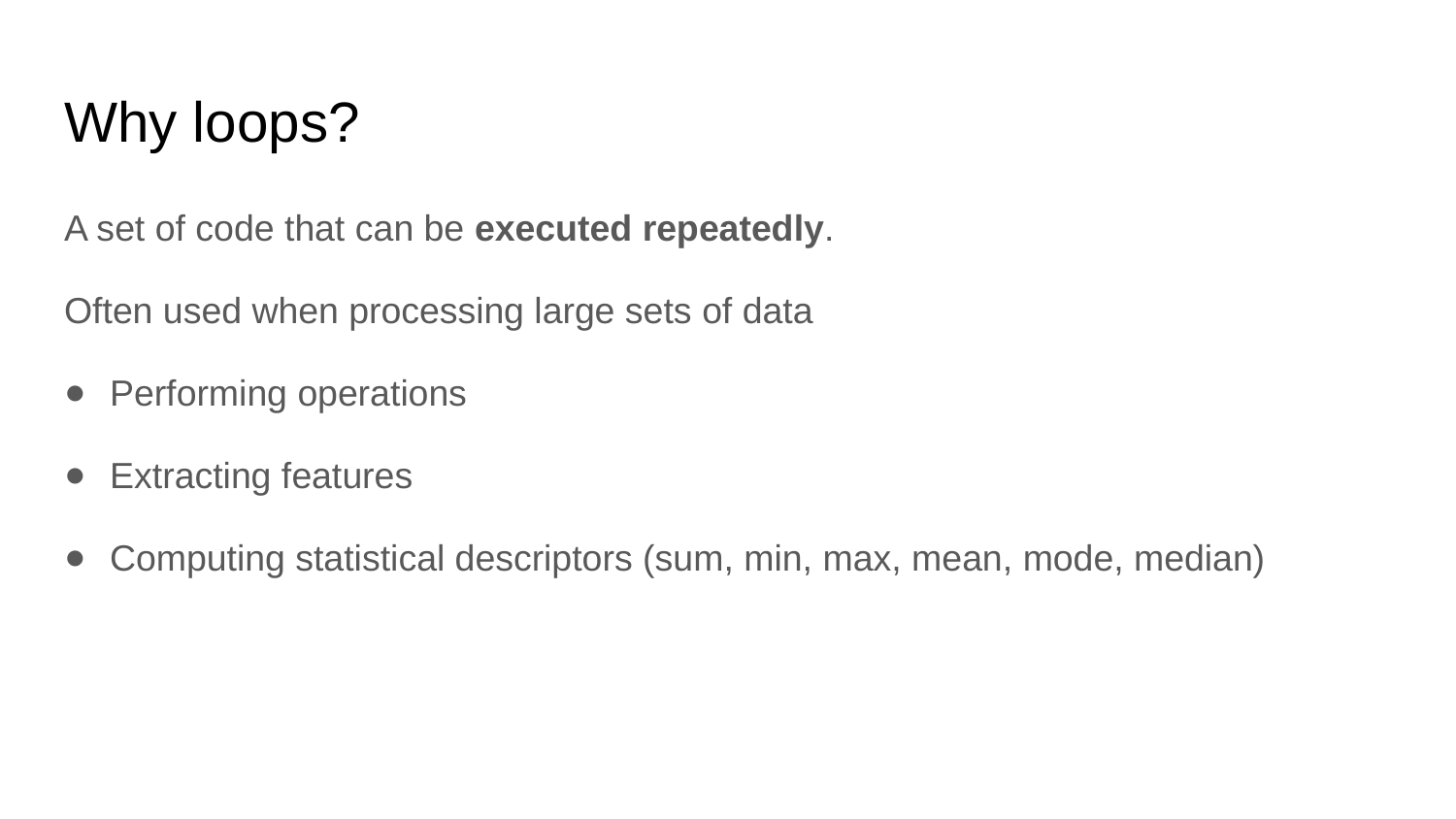

# Why loops?
A set of code that can be executed repeatedly.
Often used when processing large sets of data
Performing operations
Extracting features
Computing statistical descriptors (sum, min, max, mean, mode, median)